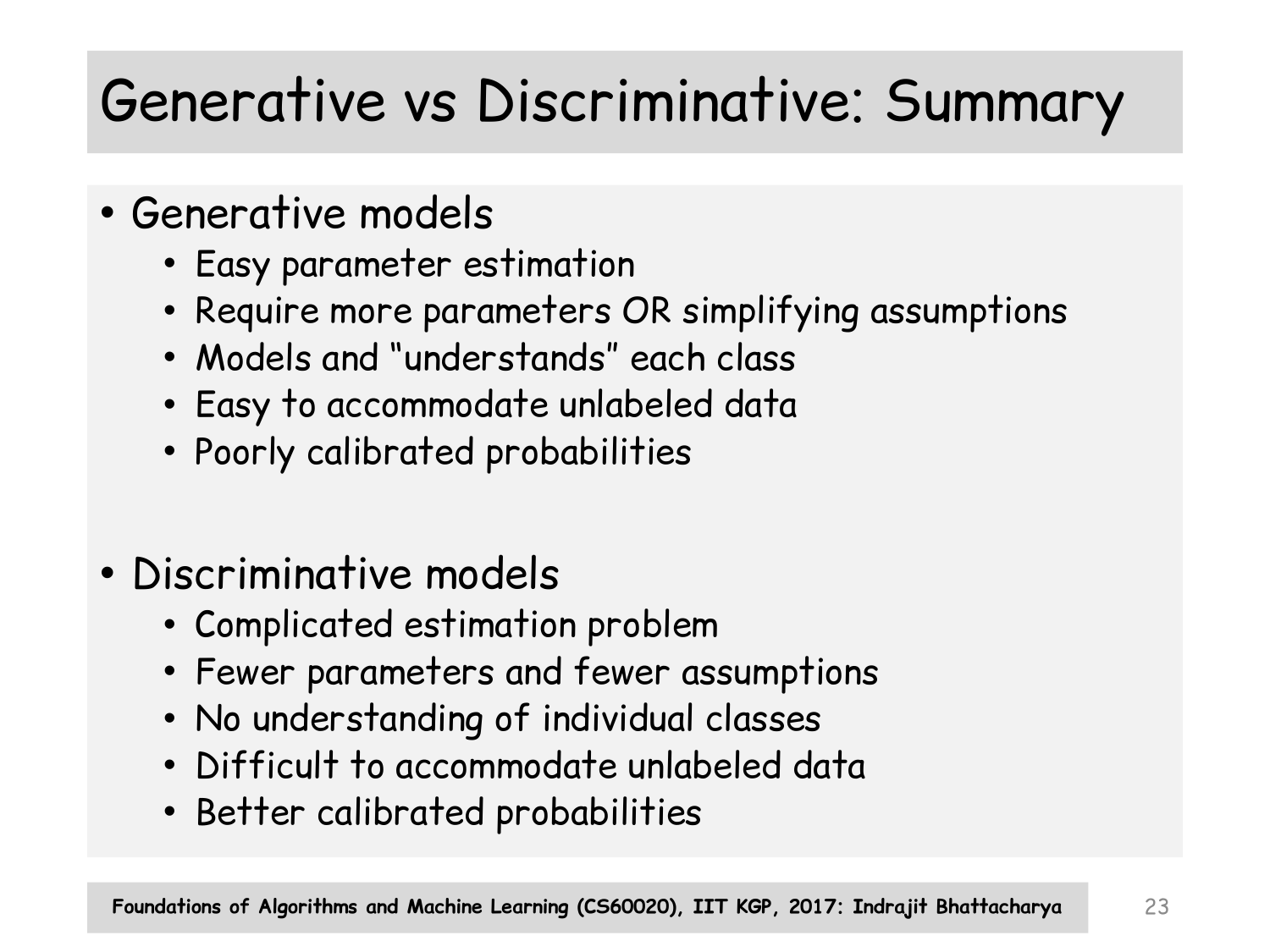

# Generative vs Discriminative: Summary
Generative models
Easy parameter estimation
Require more parameters OR simplifying assumptions
Models and “understands” each class
Easy to accommodate unlabeled data
Poorly calibrated probabilities

Discriminative models
Complicated estimation problem
Fewer parameters and fewer assumptions
No understanding of individual classes
Difficult to accommodate unlabeled data
Better calibrated probabilities
Foundations of Algorithms and Machine Learning (CS60020), IIT KGP, 2017: Indrajit Bhattacharya
23